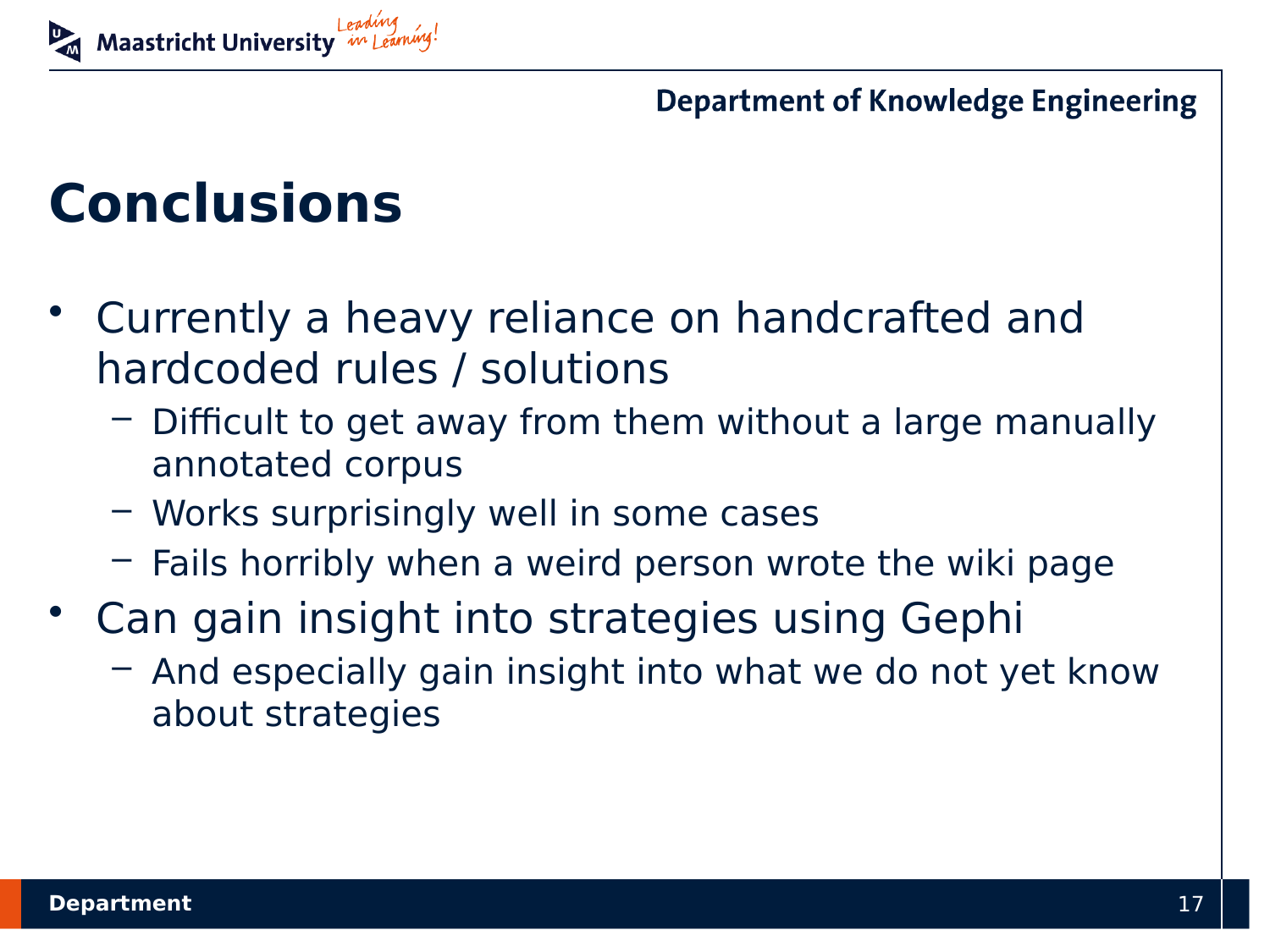

# Conclusions
Currently a heavy reliance on handcrafted and hardcoded rules / solutions
Difficult to get away from them without a large manually annotated corpus
Works surprisingly well in some cases
Fails horribly when a weird person wrote the wiki page
Can gain insight into strategies using Gephi
And especially gain insight into what we do not yet know about strategies